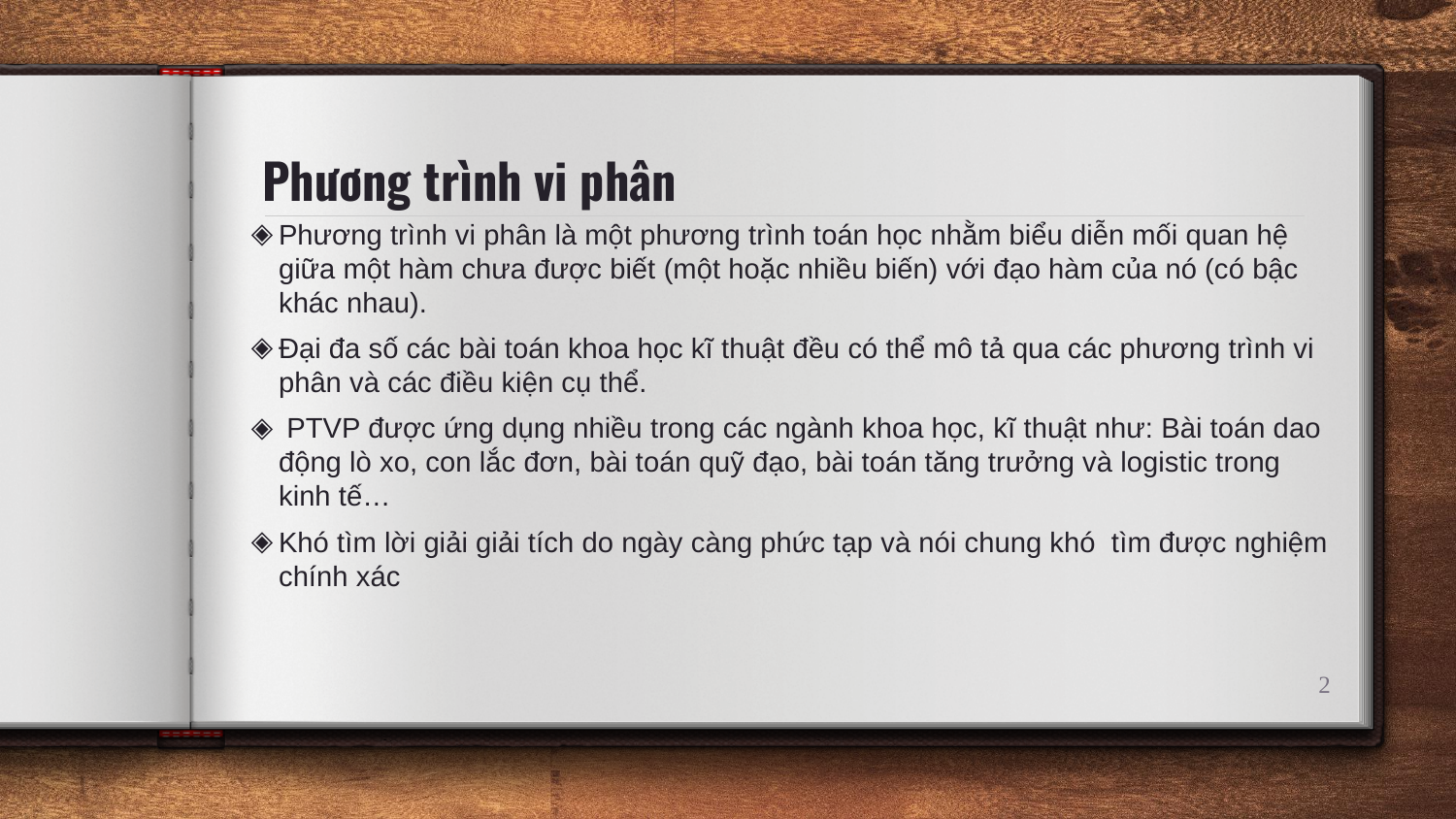

# Phương trình vi phân
Phương trình vi phân là một phương trình toán học nhằm biểu diễn mối quan hệ giữa một hàm chưa được biết (một hoặc nhiều biến) với đạo hàm của nó (có bậc khác nhau).
Đại đa số các bài toán khoa học kĩ thuật đều có thể mô tả qua các phương trình vi phân và các điều kiện cụ thể.
 PTVP được ứng dụng nhiều trong các ngành khoa học, kĩ thuật như: Bài toán dao động lò xo, con lắc đơn, bài toán quỹ đạo, bài toán tăng trưởng và logistic trong kinh tế…
Khó tìm lời giải giải tích do ngày càng phức tạp và nói chung khó  tìm được nghiệm chính xác

2